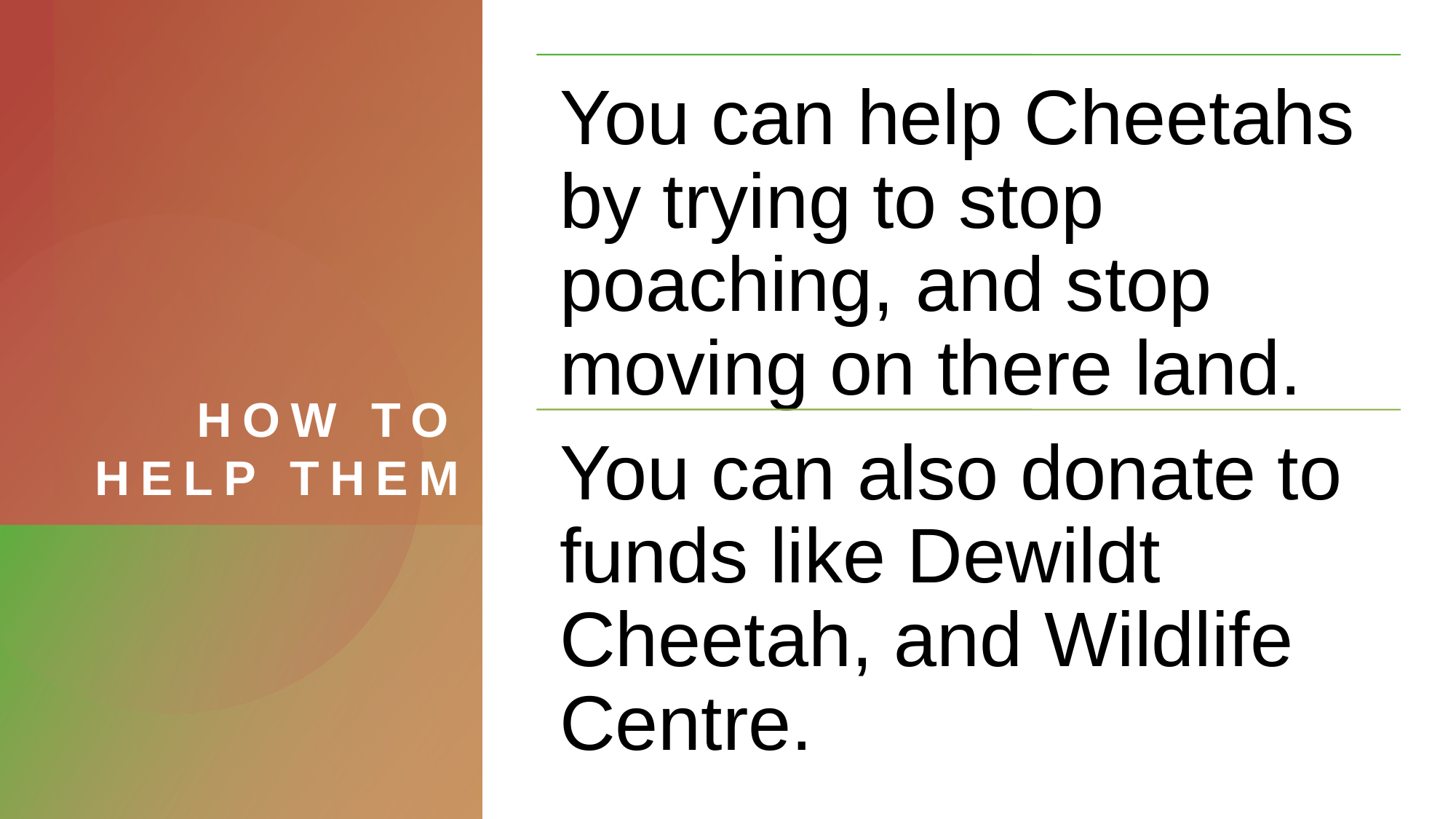

You can help Cheetahs by trying to stop poaching, and stop moving on there land.
You can also donate to funds like Dewildt Cheetah, and Wildlife Centre.
# How to help them